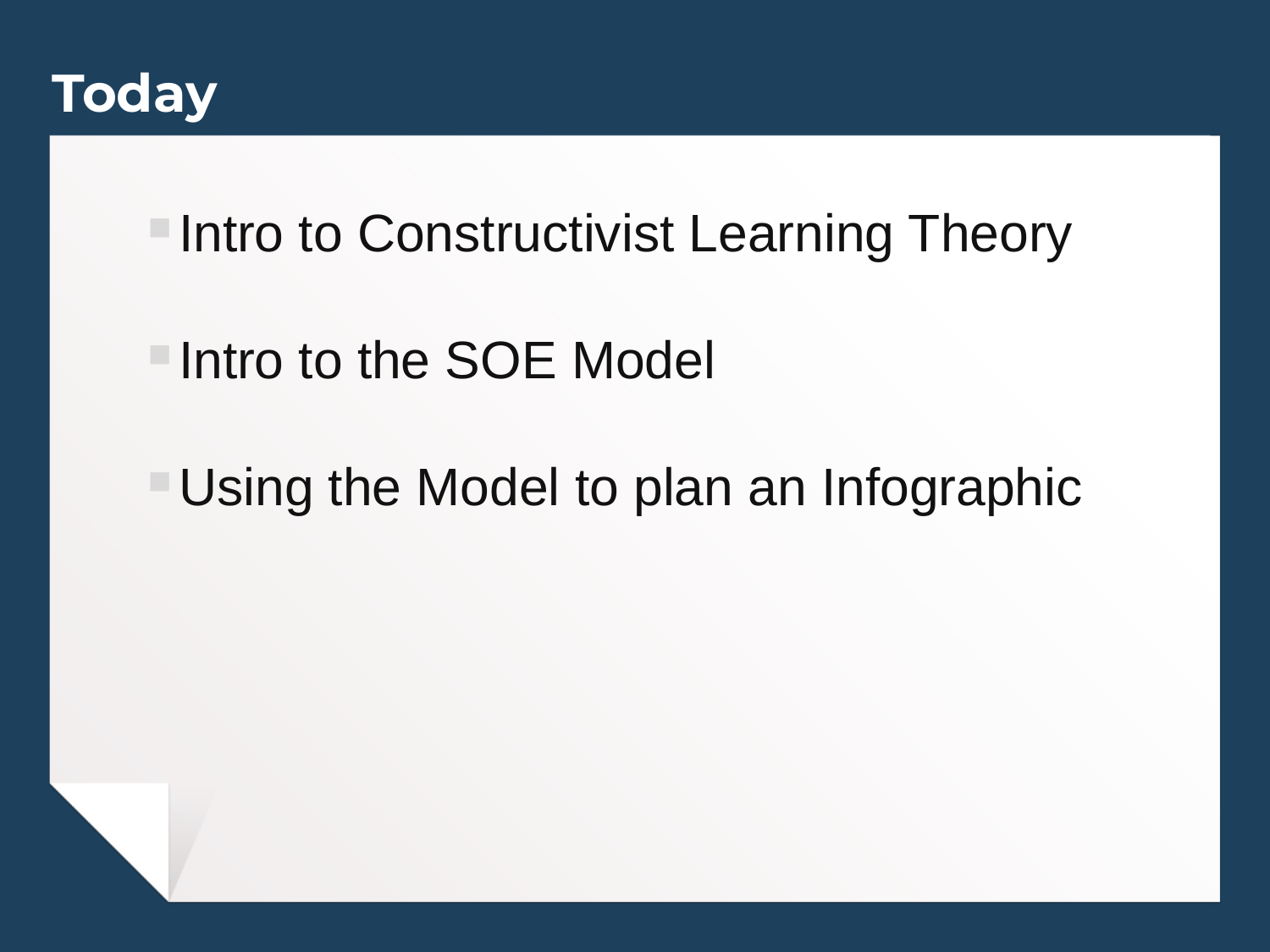

# Today
Intro to Constructivist Learning Theory

Intro to the SOE Model

Using the Model to plan an Infographic